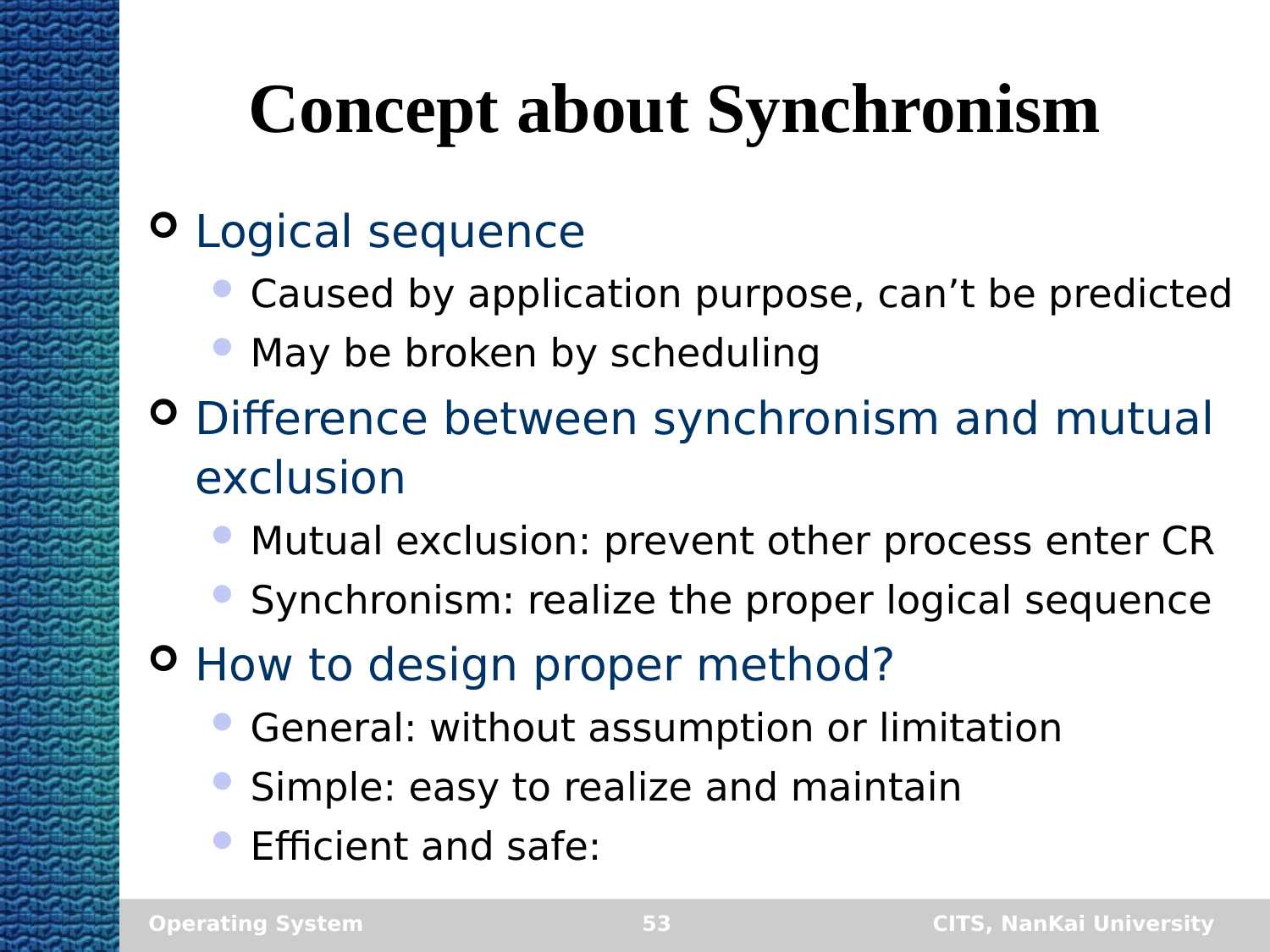

# Concept about Synchronism
Logical sequence
Caused by application purpose, can’t be predicted
May be broken by scheduling
Difference between synchronism and mutual exclusion
Mutual exclusion: prevent other process enter CR
Synchronism: realize the proper logical sequence
How to design proper method?
General: without assumption or limitation
Simple: easy to realize and maintain
Efficient and safe:
Operating System
53
CITS, NanKai University